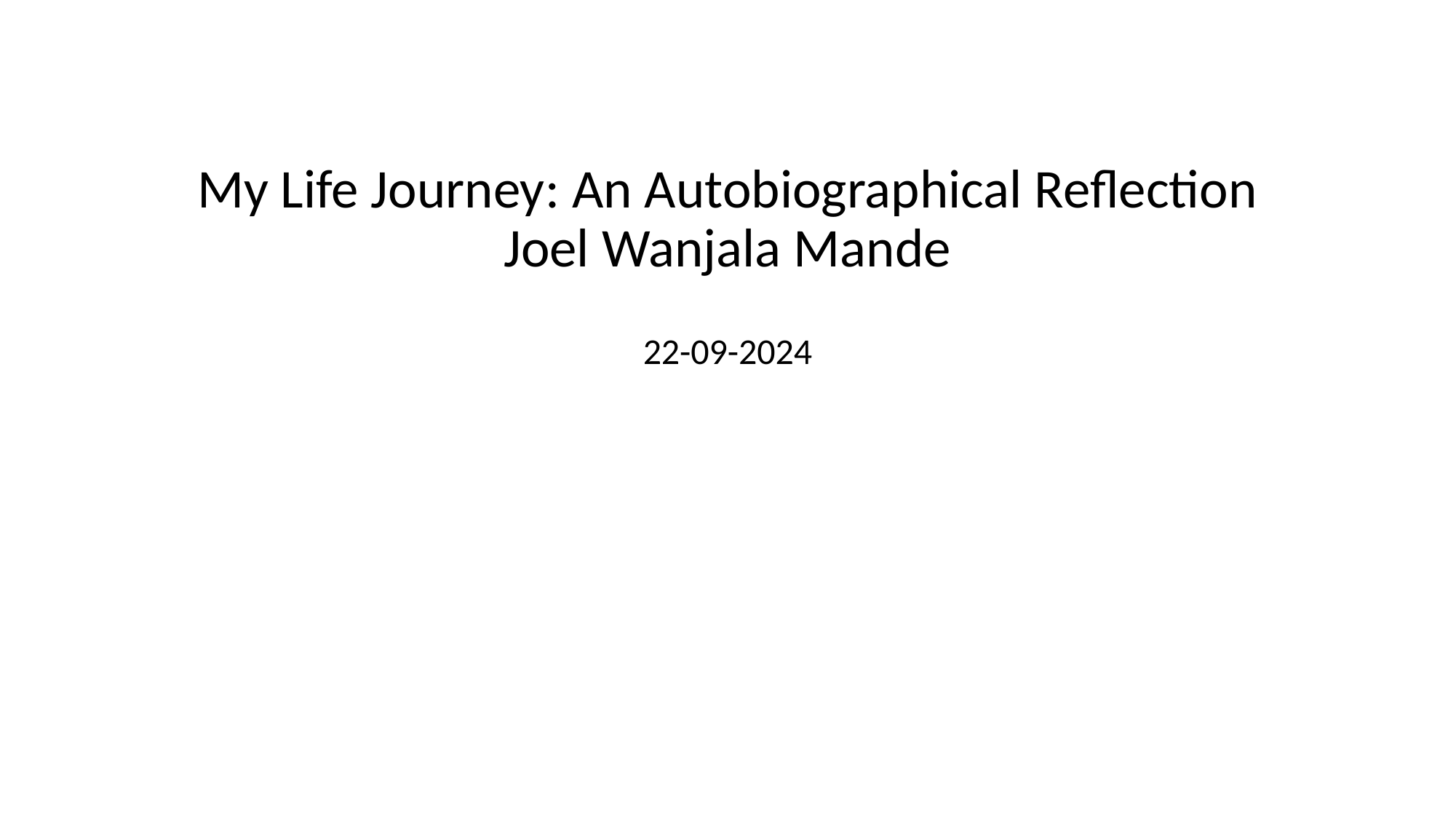

# My Life Journey: An Autobiographical Reflection Joel Wanjala Mande
22-09-2024